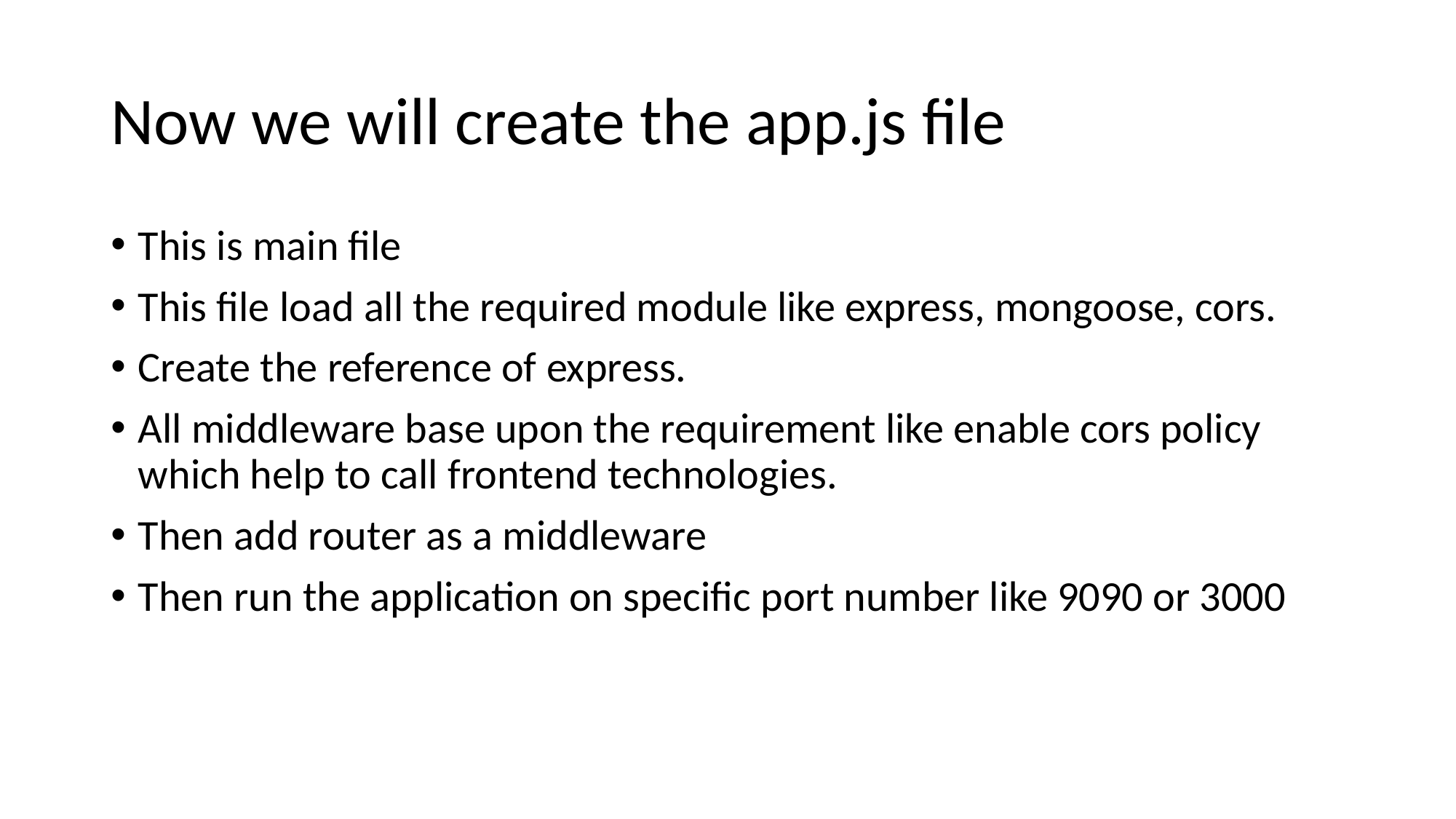

# Now we will create the app.js file
This is main file
This file load all the required module like express, mongoose, cors.
Create the reference of express.
All middleware base upon the requirement like enable cors policy which help to call frontend technologies.
Then add router as a middleware
Then run the application on specific port number like 9090 or 3000